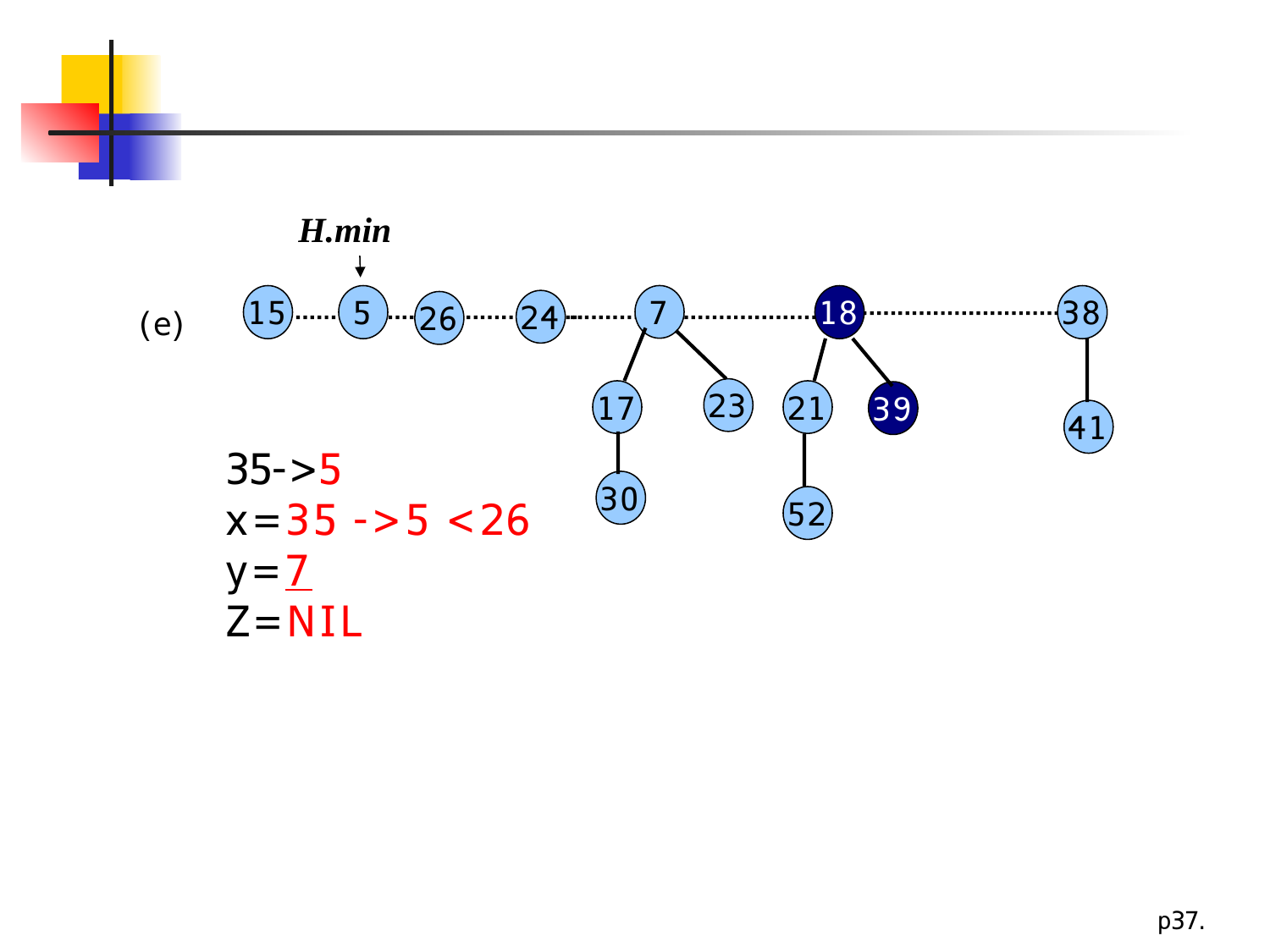

#
H.min

15
5
7
18

21
39

52
38

41
24
26
(e)

23
17

30
35->5
x=35 ->5 <26
y=7
Z=NIL